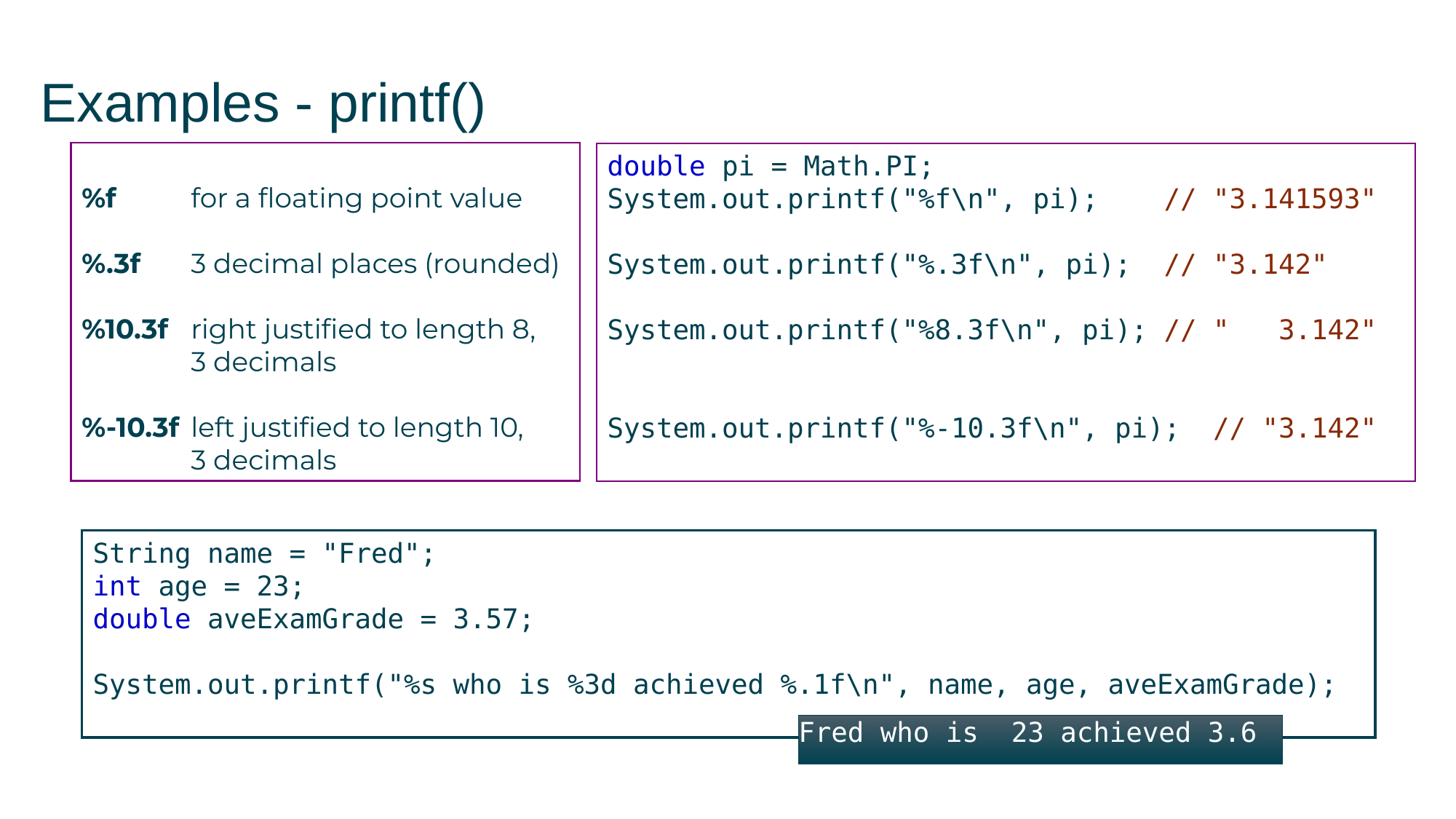

# Examples - printf()

%f 	for a floating point value

%.3f 	3 decimal places (rounded)

%10.3f 	right justified to length 8,
	3 decimals

%-10.3f	left justified to length 10,
	3 decimals
double pi = Math.PI;
System.out.printf("%f\n", pi);    // "3.141593"

System.out.printf("%.3f\n", pi);  // "3.142"

System.out.printf("%8.3f\n", pi); // "   3.142"

System.out.printf("%-10.3f\n", pi);  // "3.142"
String name = "Fred";
int age = 23;
double aveExamGrade = 3.57;
System.out.printf("%s who is %3d achieved %.1f\n", name, age, aveExamGrade);
Fred who is  23 achieved 3.6